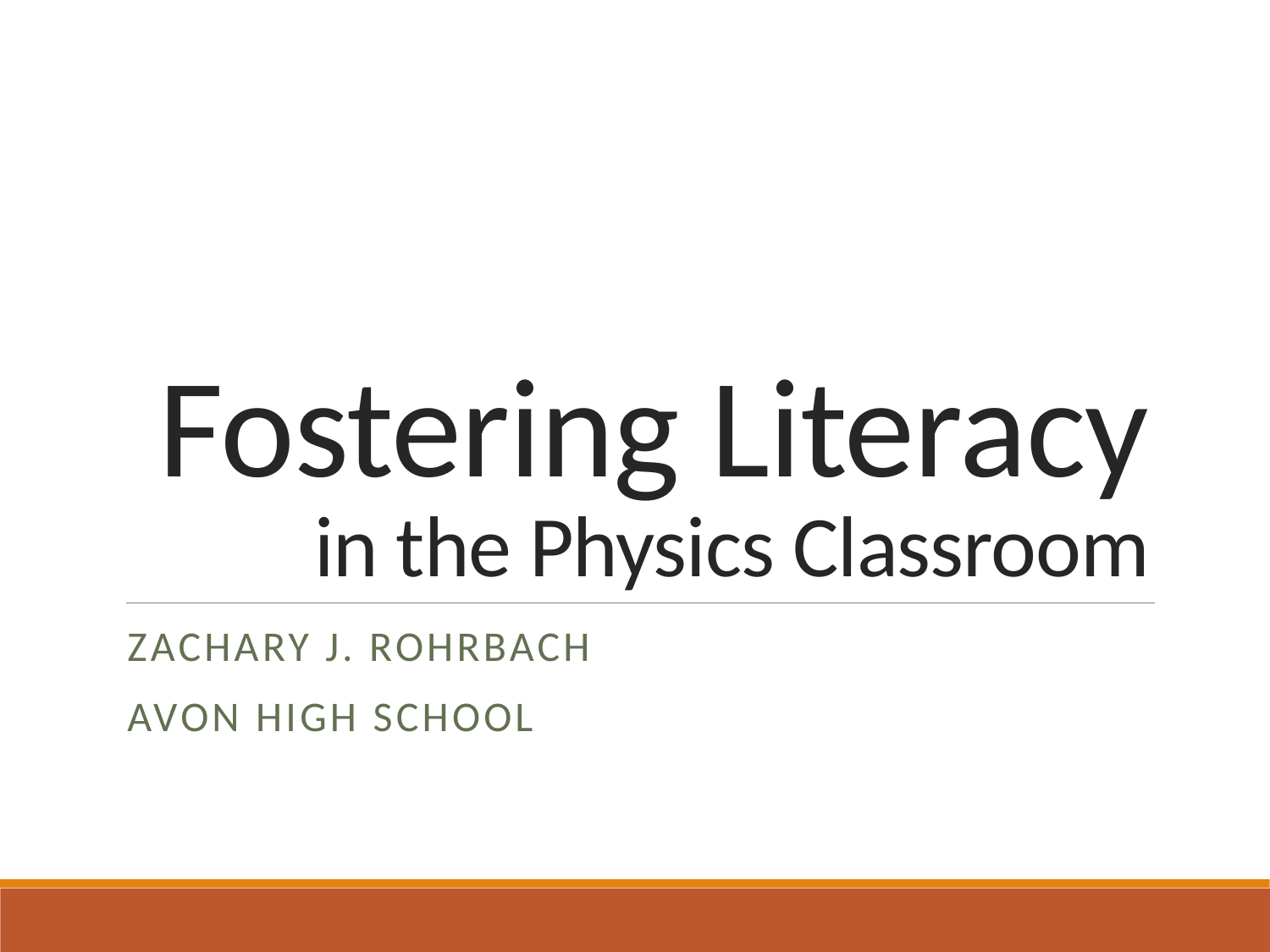

# Fostering Literacy in the Physics Classroom
Zachary J. Rohrbach
Avon High School